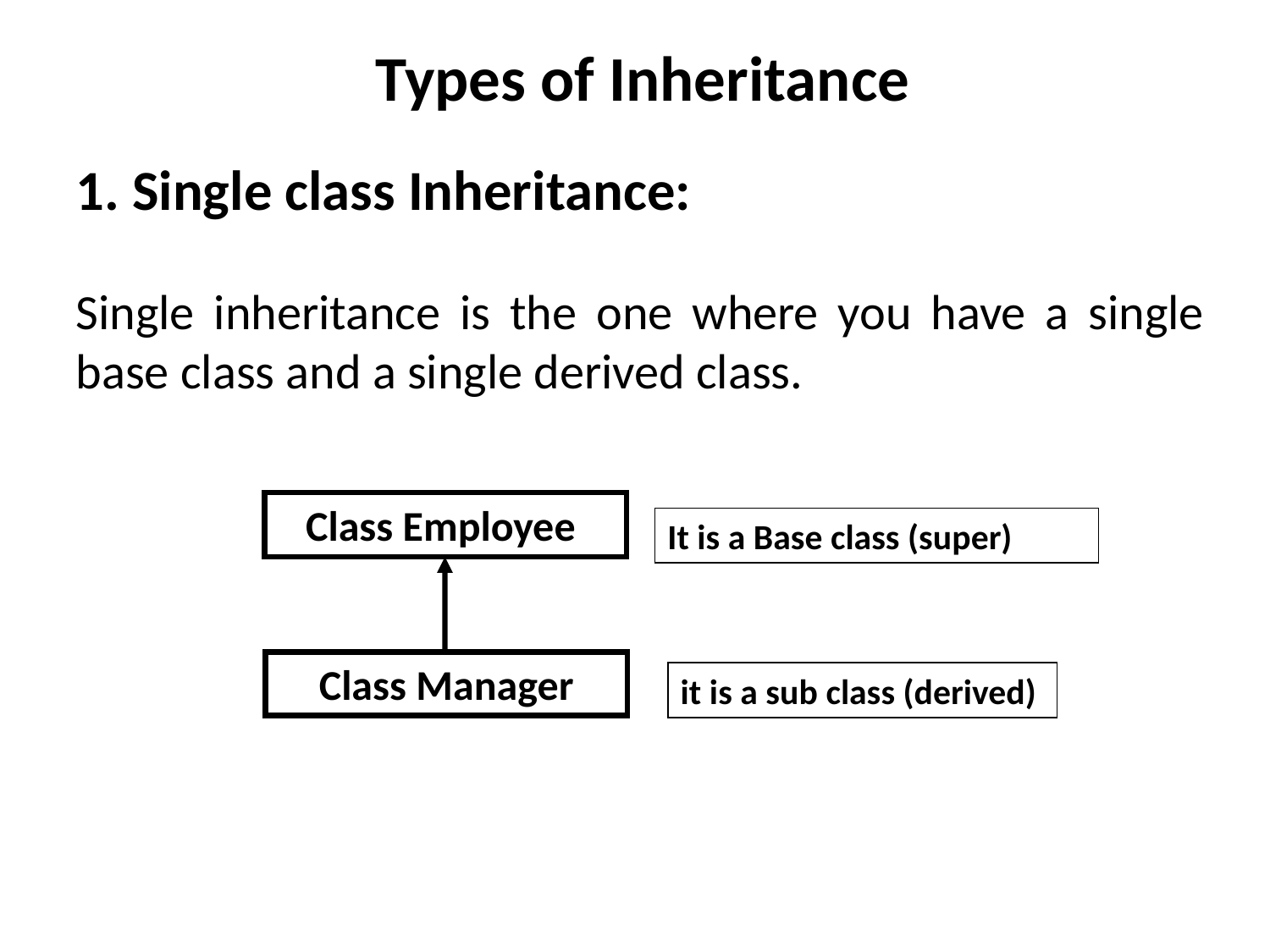

Types of Inheritance
1. Single class Inheritance:

Single inheritance is the one where you have a single base class and a single derived class.
Class Employee
It is a Base class (super)

Class Manager
it is a sub class (derived)